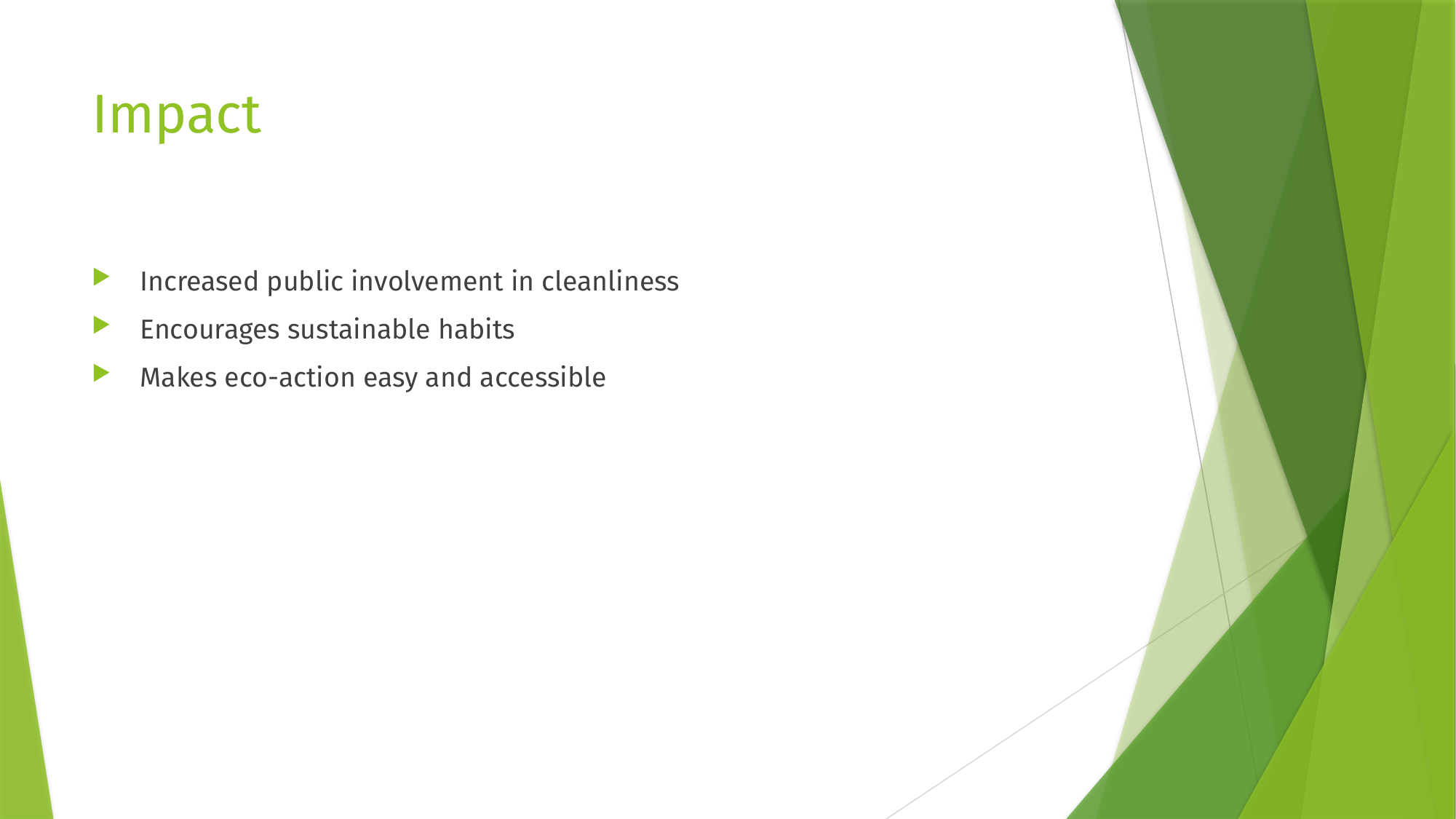

# Impact
 Increased public involvement in cleanliness
 Encourages sustainable habits
 Makes eco-action easy and accessible